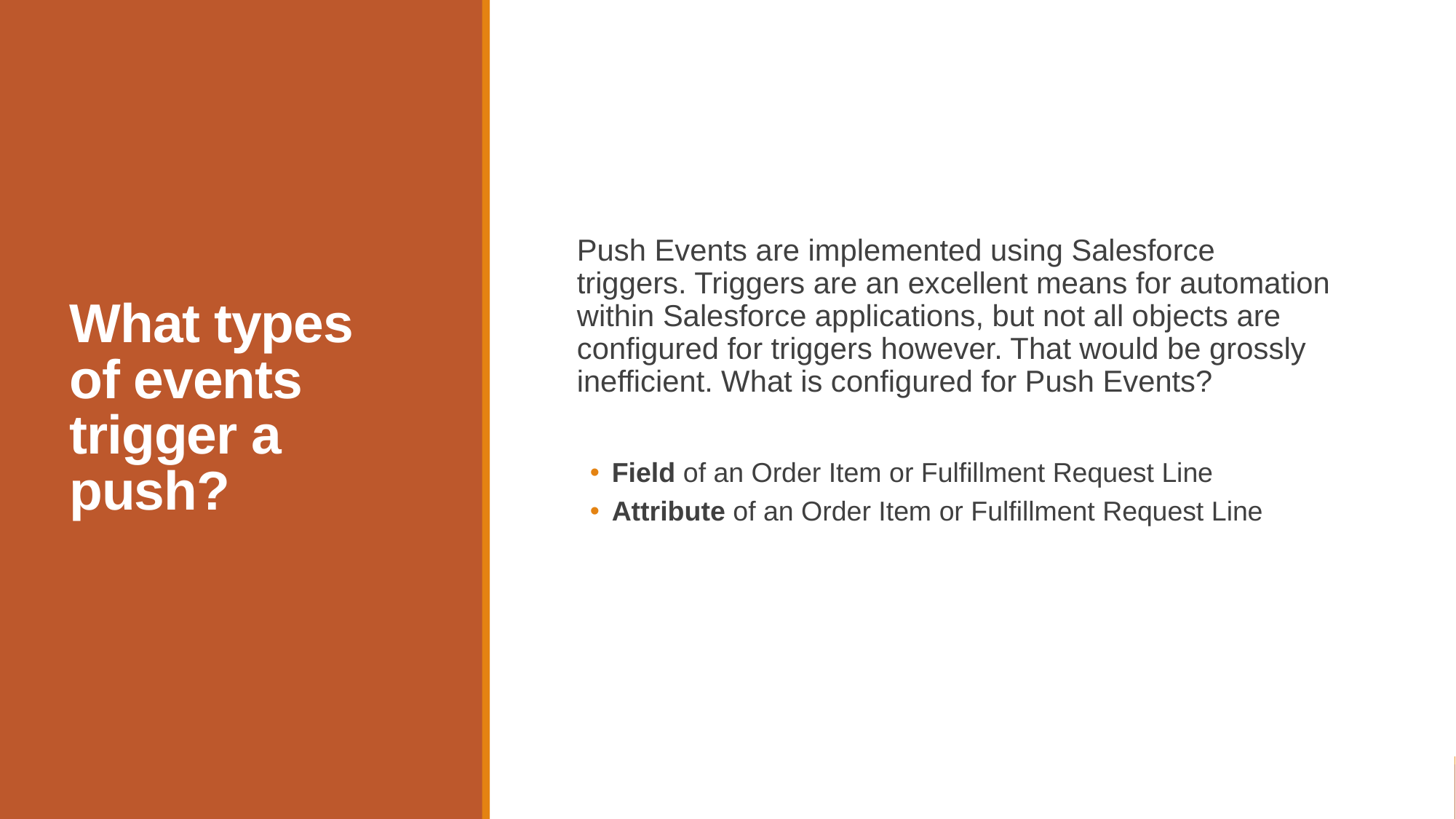

# What types of events trigger a push?
Push Events are implemented using Salesforce triggers. Triggers are an excellent means for automation within Salesforce applications, but not all objects are configured for triggers however. That would be grossly inefficient. What is configured for Push Events?

Field of an Order Item or Fulfillment Request Line
Attribute of an Order Item or Fulfillment Request Line